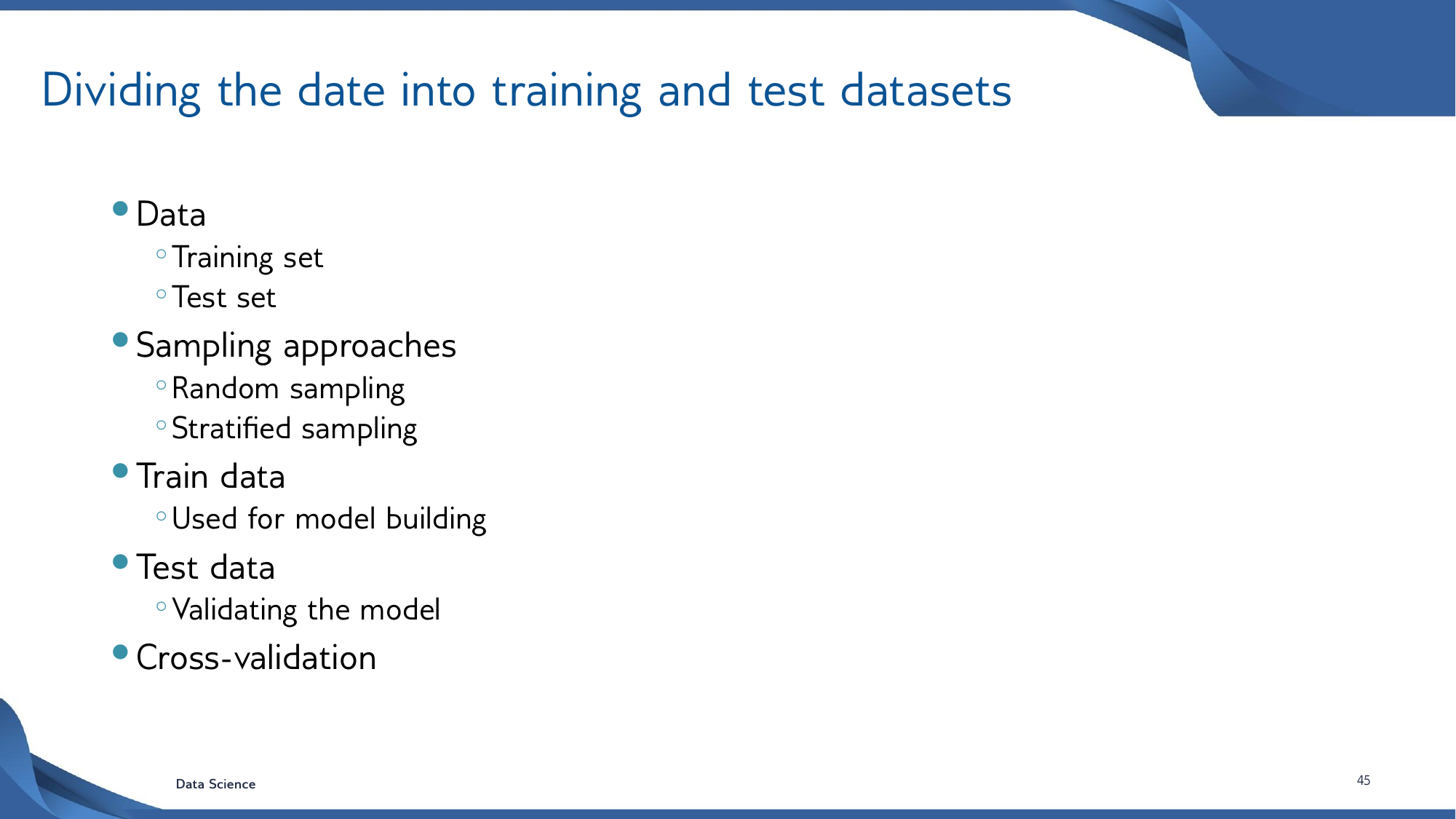

# Dividing the date into training and test datasets
Data
Training set
Test set
Sampling approaches
Random sampling
Stratified sampling
Train data
Used for model building
Test data
Validating the model
Cross-validation